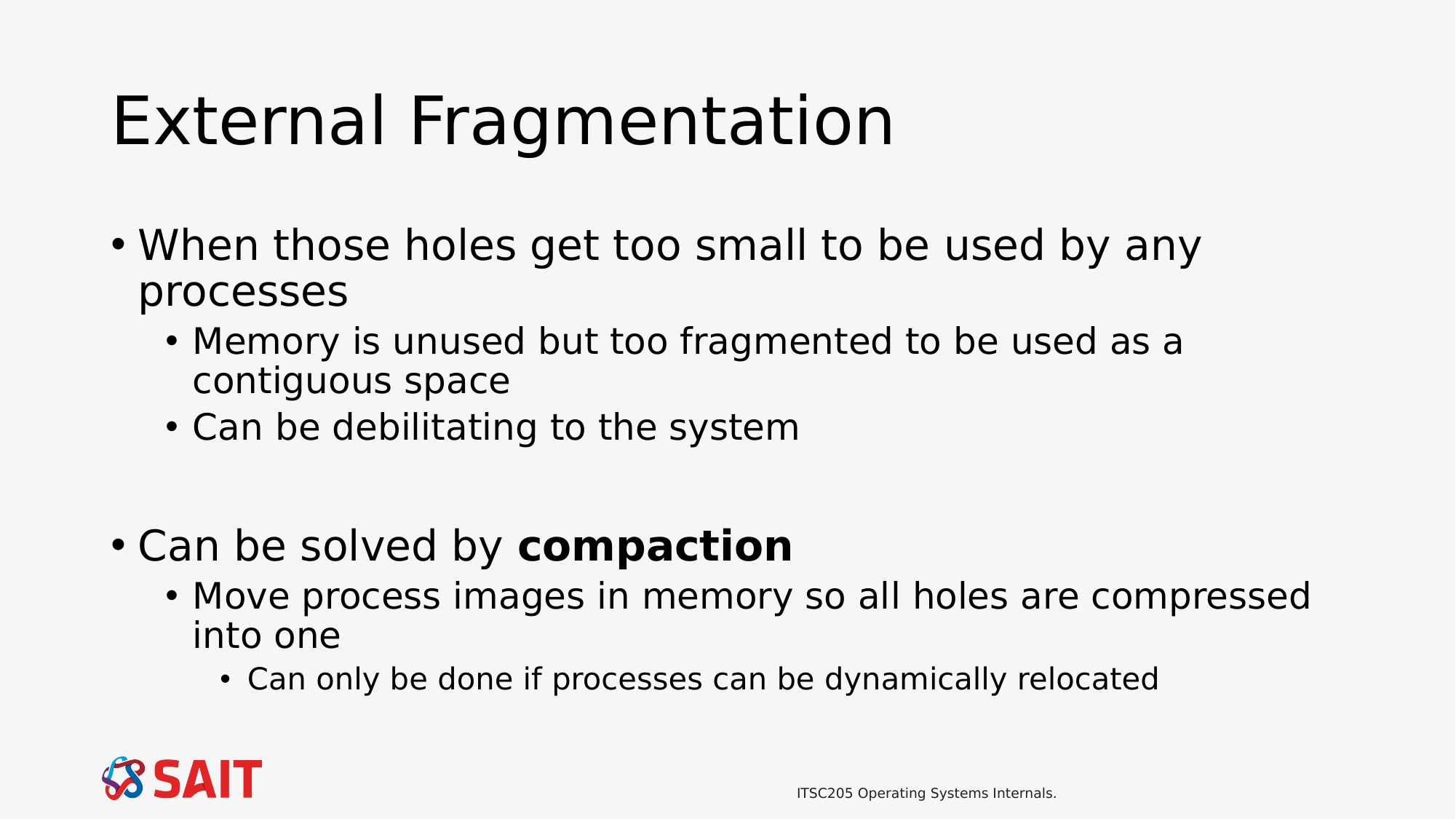

# External Fragmentation
When those holes get too small to be used by any processes
Memory is unused but too fragmented to be used as a contiguous space
Can be debilitating to the system

Can be solved by compaction
Move process images in memory so all holes are compressed into one
Can only be done if processes can be dynamically relocated
ITSC205 Operating Systems Internals.